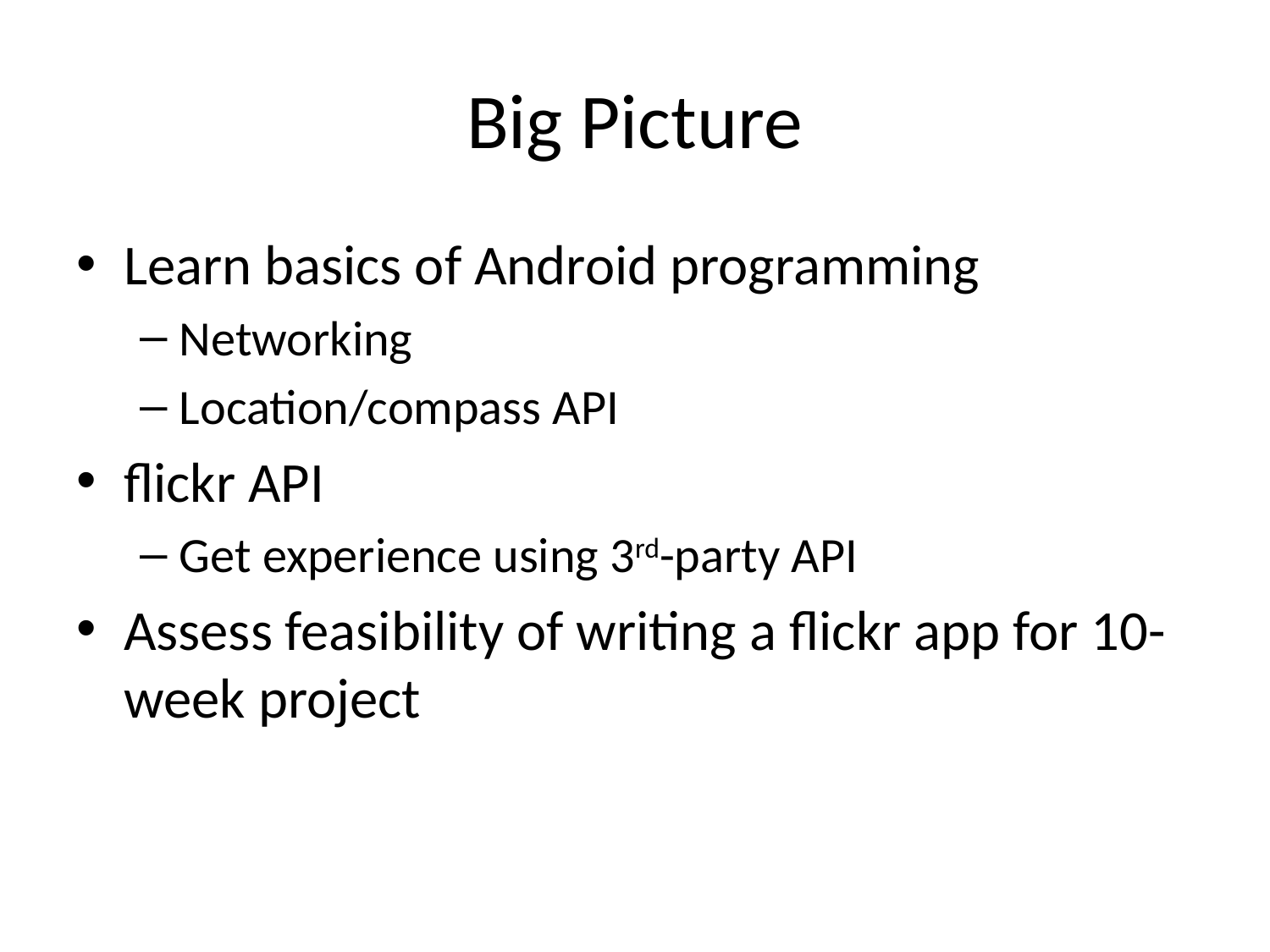

# Big Picture
Learn basics of Android programming
Networking
Location/compass API
flickr API
Get experience using 3rd-party API
Assess feasibility of writing a flickr app for 10-week project